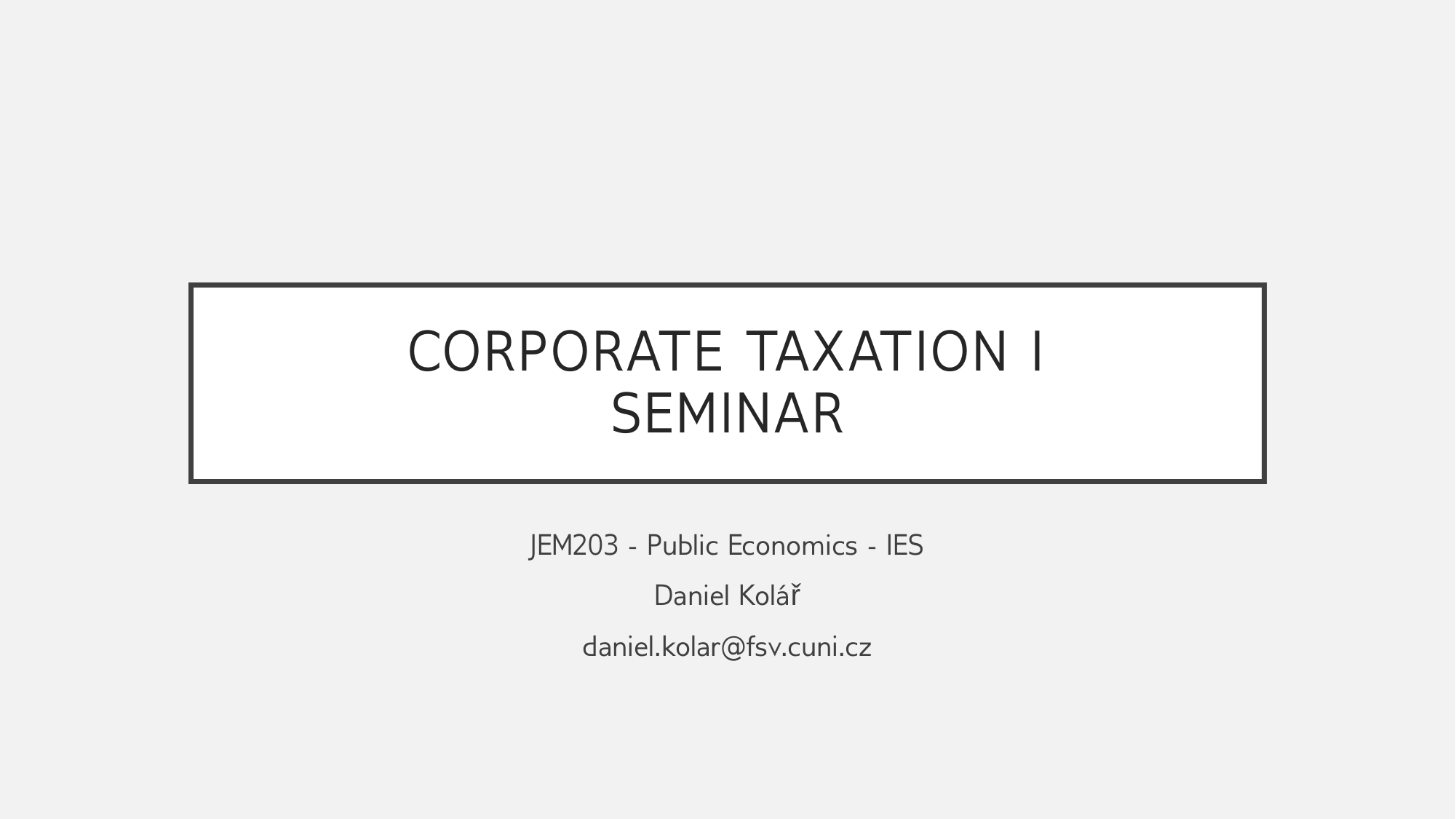

# CORPORATE TAXATION I seminar
JEM203 - Public Economics - IES
Daniel Kolář
daniel.kolar@fsv.cuni.cz